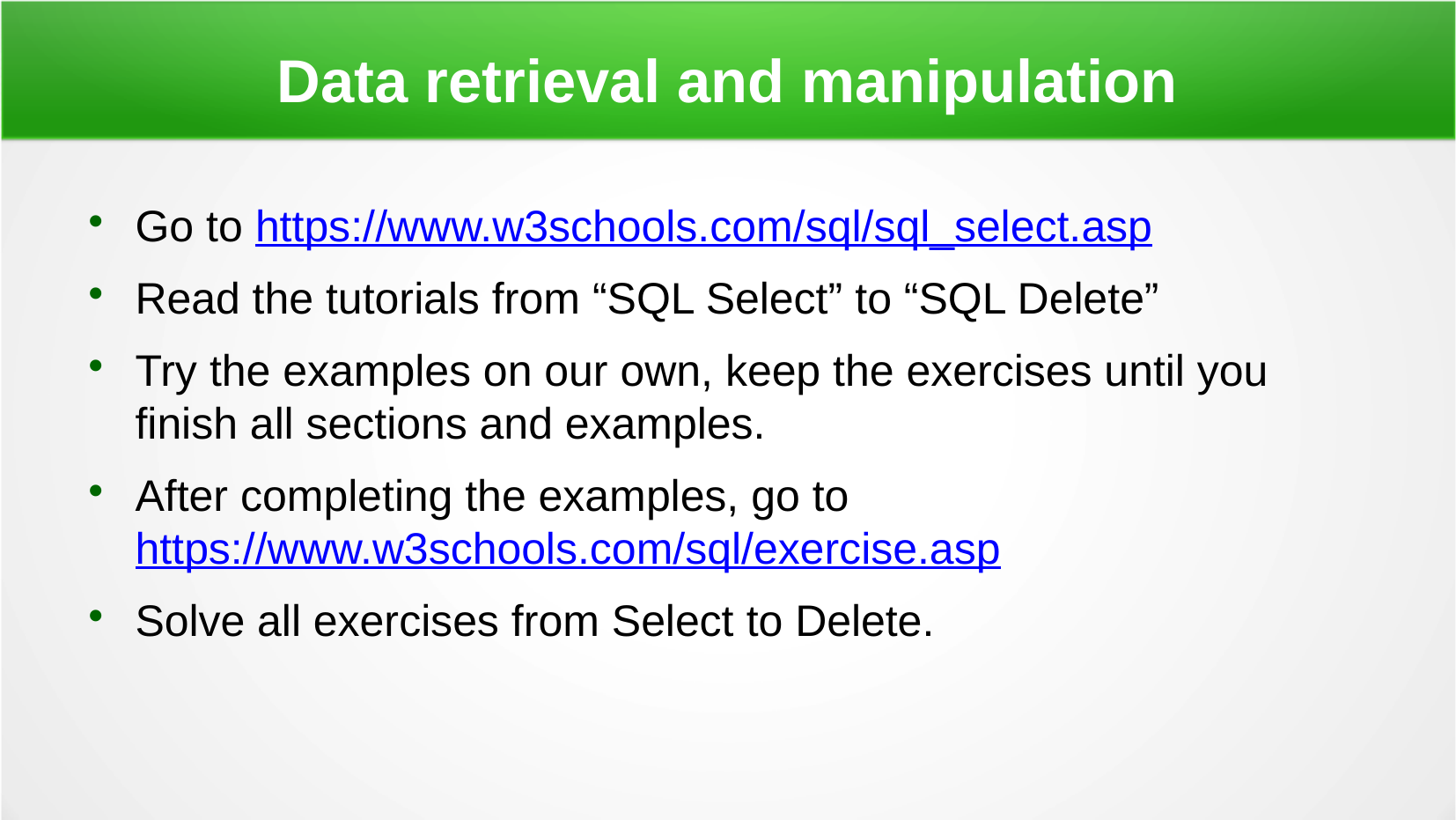

Data retrieval and manipulation
Go to https://www.w3schools.com/sql/sql_select.asp
Read the tutorials from “SQL Select” to “SQL Delete”
Try the examples on our own, keep the exercises until you finish all sections and examples.
After completing the examples, go to https://www.w3schools.com/sql/exercise.asp
Solve all exercises from Select to Delete.